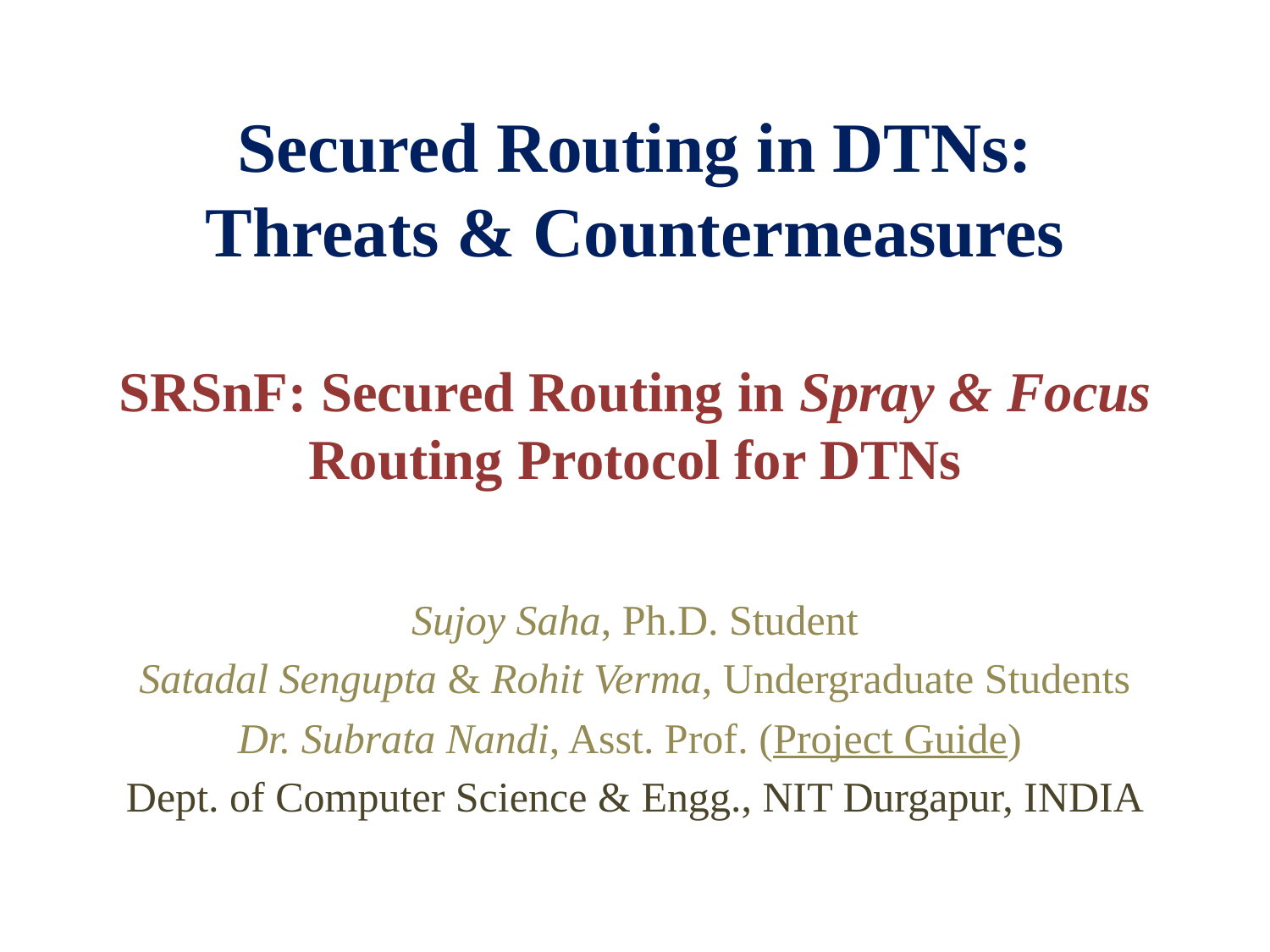

# Secured Routing in DTNs: Threats & Countermeasures SRSnF: Secured Routing in Spray & Focus Routing Protocol for DTNs
Sujoy Saha, Ph.D. Student
Satadal Sengupta & Rohit Verma, Undergraduate Students
Dr. Subrata Nandi, Asst. Prof. (Project Guide)
Dept. of Computer Science & Engg., NIT Durgapur, INDIA